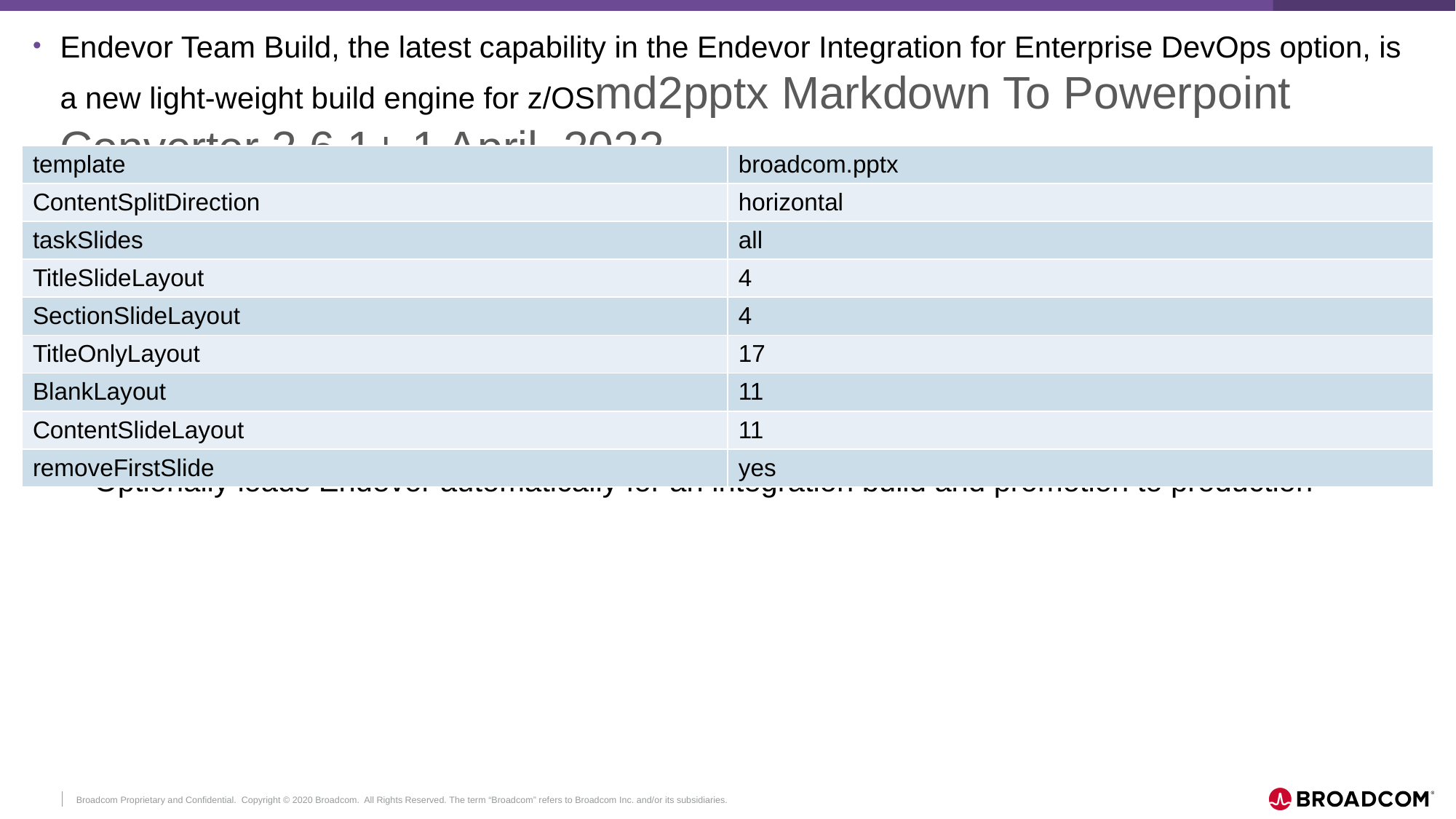

Endevor Team Build, the latest capability in the Endevor Integration for Enterprise DevOps option, is a new light-weight build engine for z/OSmd2pptx Markdown To Powerpoint Converter 2.6.1+ 1 April, 2022
Presentation built: 15:40 on 11 April, 2022
Team Build uses a processor-based build that:
Runs on any LPAR, including virtual such as zD&T
Does not require full Endevor infrastructure on the LPAR
Allows developers to collaborate natively with their Enterprise Git repository
Optionally loads Endevor automatically for an integration build and promotion to production

| template | broadcom.pptx |
| --- | --- |
| ContentSplitDirection | horizontal |
| taskSlides | all |
| TitleSlideLayout | 4 |
| SectionSlideLayout | 4 |
| TitleOnlyLayout | 17 |
| BlankLayout | 11 |
| ContentSlideLayout | 11 |
| removeFirstSlide | yes |